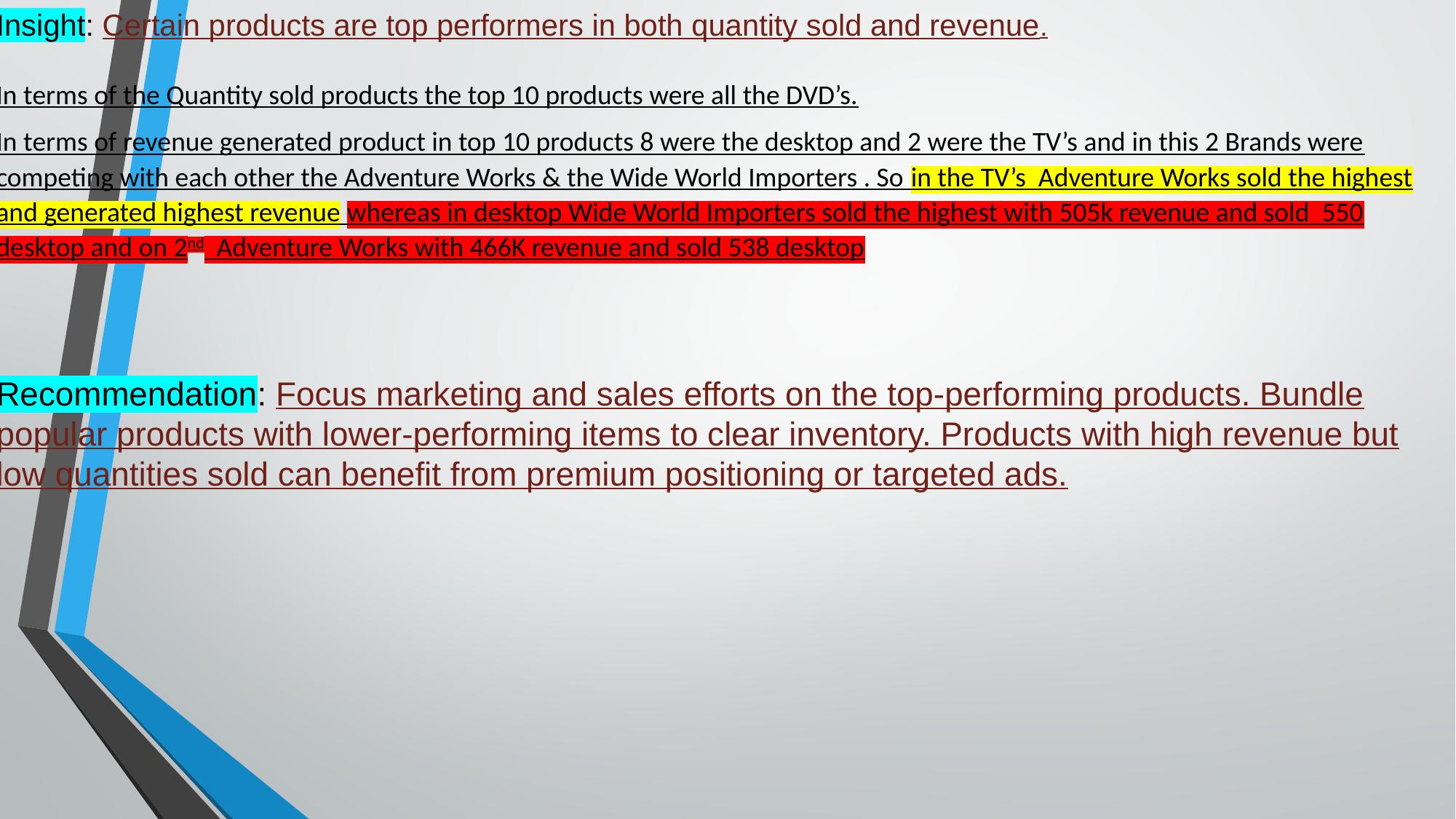

Insight: Certain products are top performers in both quantity sold and revenue.

In terms of the Quantity sold products the top 10 products were all the DVD’s.
In terms of revenue generated product in top 10 products 8 were the desktop and 2 were the TV’s and in this 2 Brands were competing with each other the Adventure Works & the Wide World Importers . So in the TV’s  Adventure Works sold the highest and generated highest revenue whereas in desktop Wide World Importers sold the highest with 505k revenue and sold  550 desktop and on 2nd  Adventure Works with 466K revenue and sold 538 desktop

Recommendation: Focus marketing and sales efforts on the top-performing products. Bundle popular products with lower-performing items to clear inventory. Products with high revenue but low quantities sold can benefit from premium positioning or targeted ads.